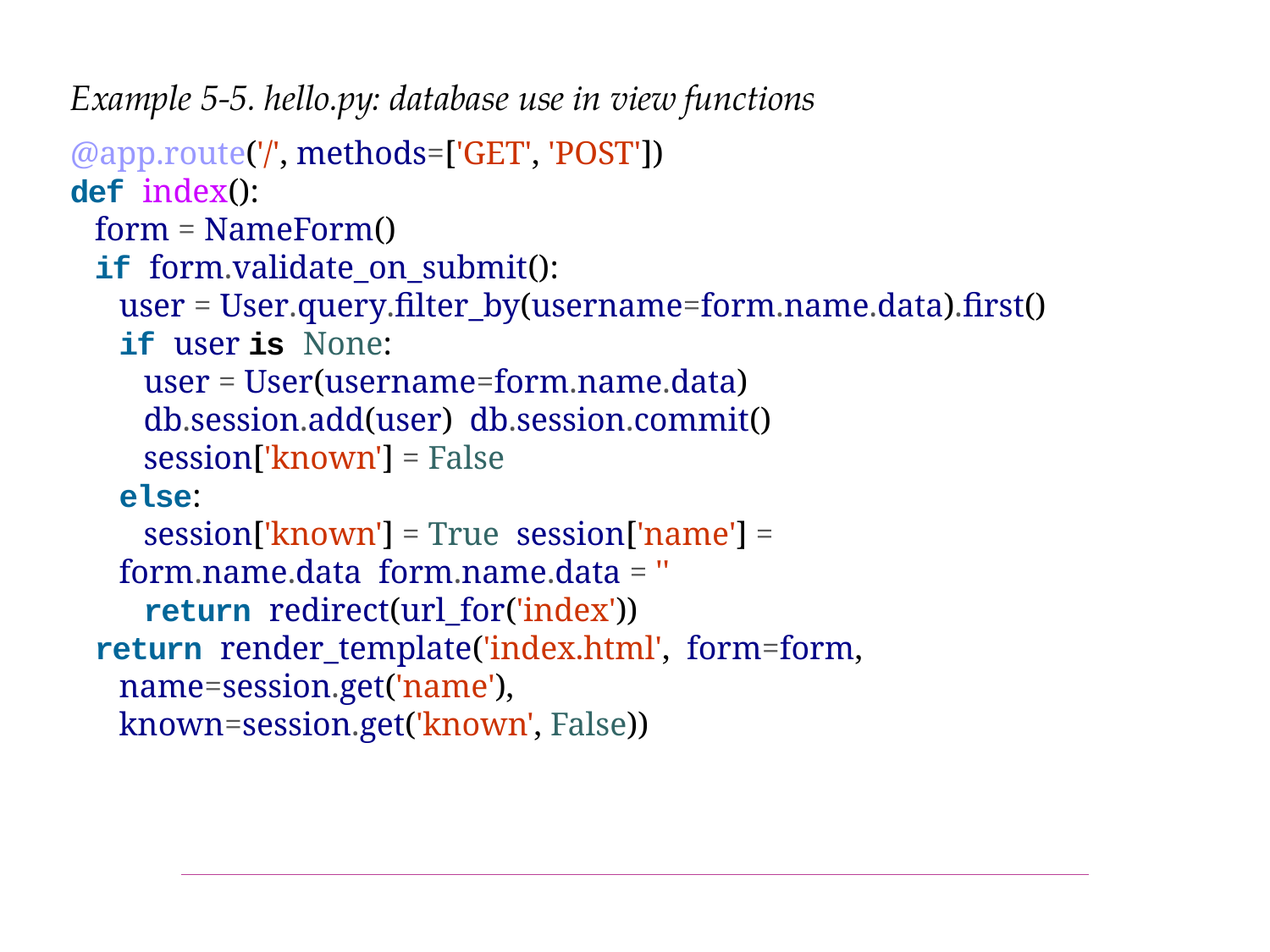

Example 5-5. hello.py: database use in view functions
@app.route('/', methods=['GET', 'POST'])
def index():
form = NameForm()
if form.validate_on_submit():
user = User.query.filter_by(username=form.name.data).first()
if user is None:
user = User(username=form.name.data)  db.session.add(user)  db.session.commit()
session['known'] = False
else:
session['known'] = True  session['name'] = form.name.data  form.name.data = ''
return redirect(url_for('index'))
return render_template('index.html',  form=form, name=session.get('name'),  known=session.get('known', False))